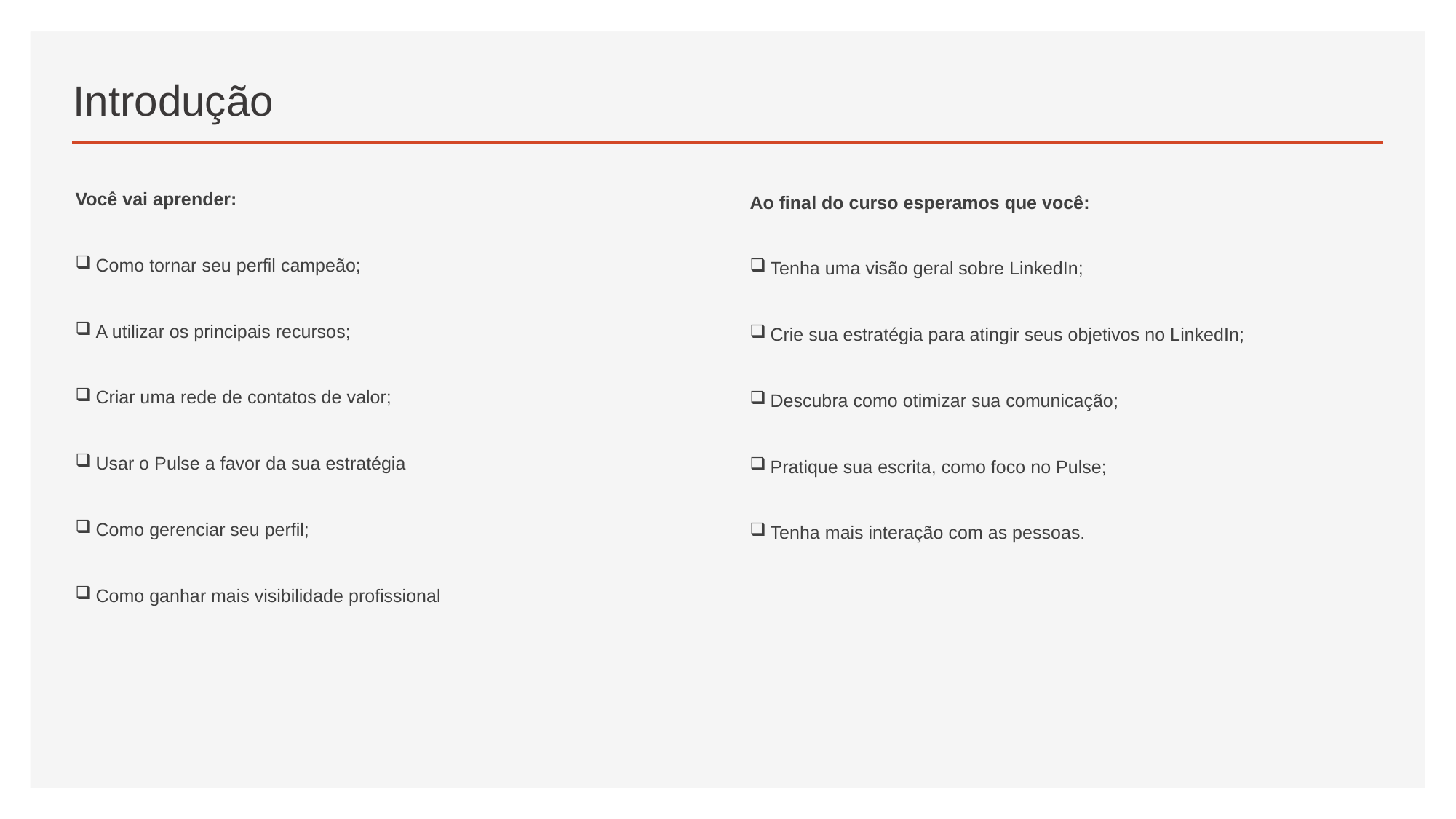

# Introdução
Você vai aprender:
Como tornar seu perfil campeão;
A utilizar os principais recursos;
Criar uma rede de contatos de valor;
Usar o Pulse a favor da sua estratégia
Como gerenciar seu perfil;
Como ganhar mais visibilidade profissional
Ao final do curso esperamos que você:
Tenha uma visão geral sobre LinkedIn;
Crie sua estratégia para atingir seus objetivos no LinkedIn;
Descubra como otimizar sua comunicação;
Pratique sua escrita, como foco no Pulse;
Tenha mais interação com as pessoas.